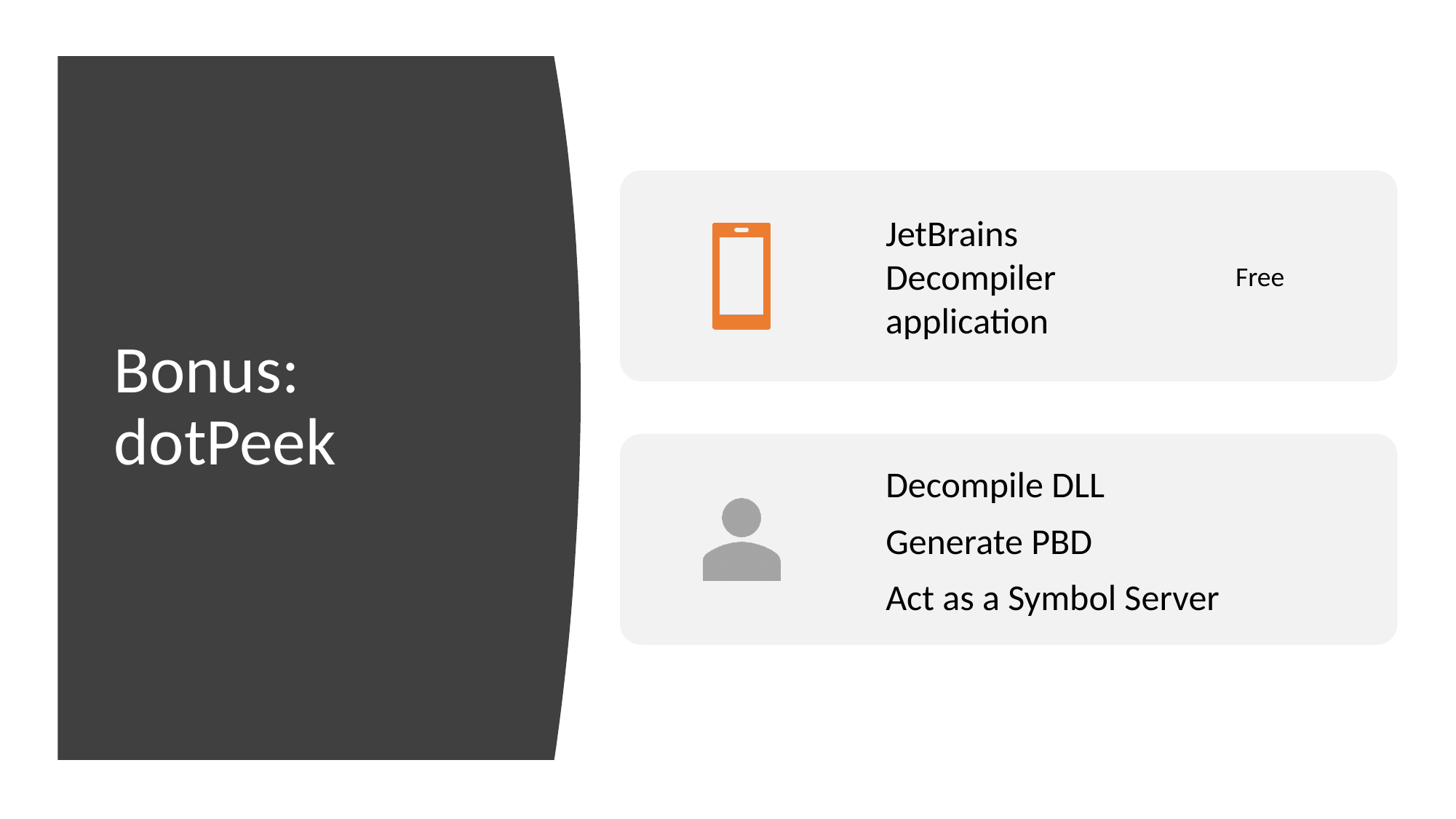

JetBrains Decompiler application
Free
Decompile DLL
Generate PBD
Act as a Symbol Server

# Bonus: dotPeek